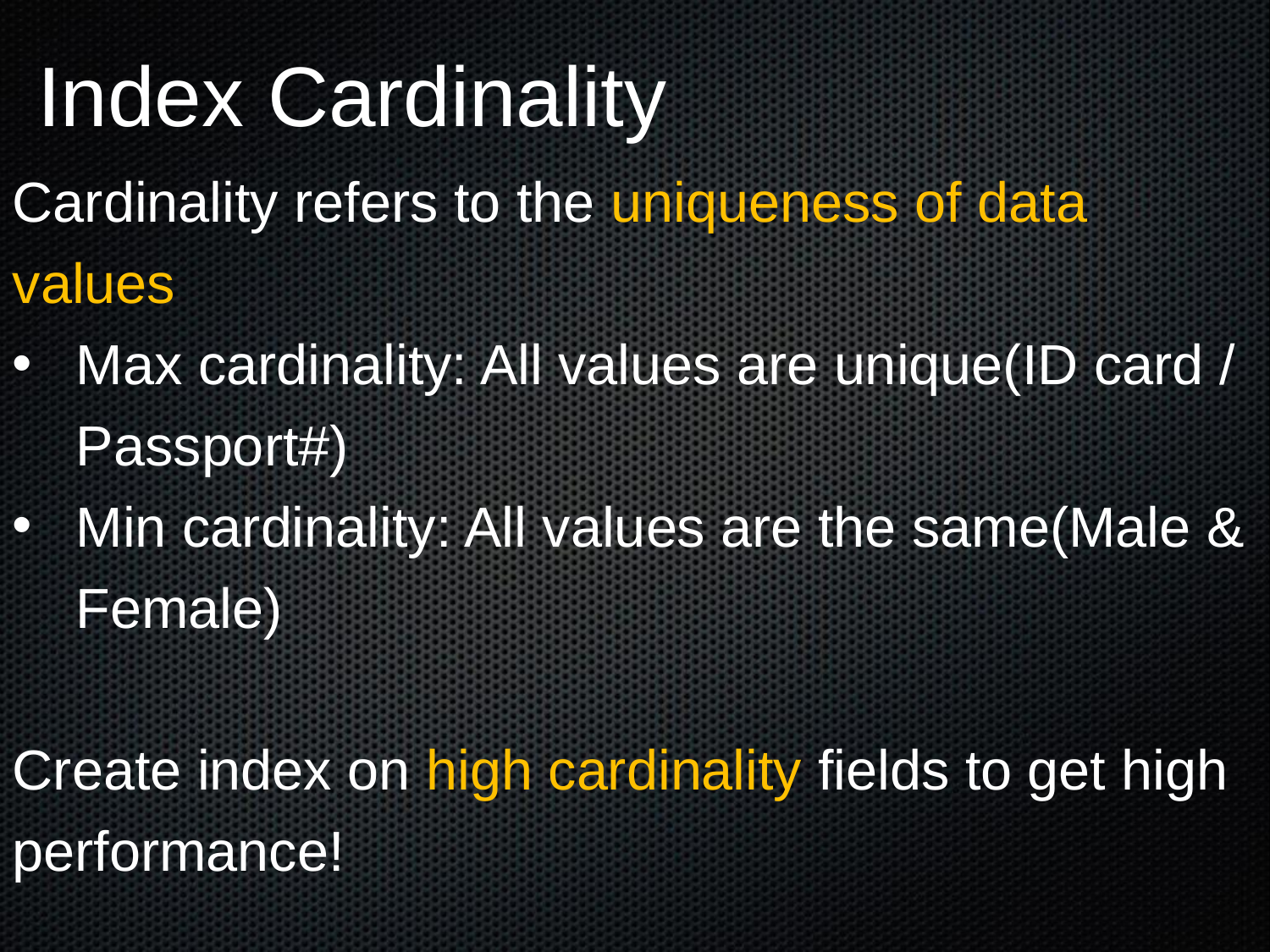

Index Cardinality

Cardinality refers to the uniqueness of data values
Max cardinality: All values are unique(ID card / Passport#)
Min cardinality: All values are the same(Male & Female)

Create index on high cardinality fields to get high performance!